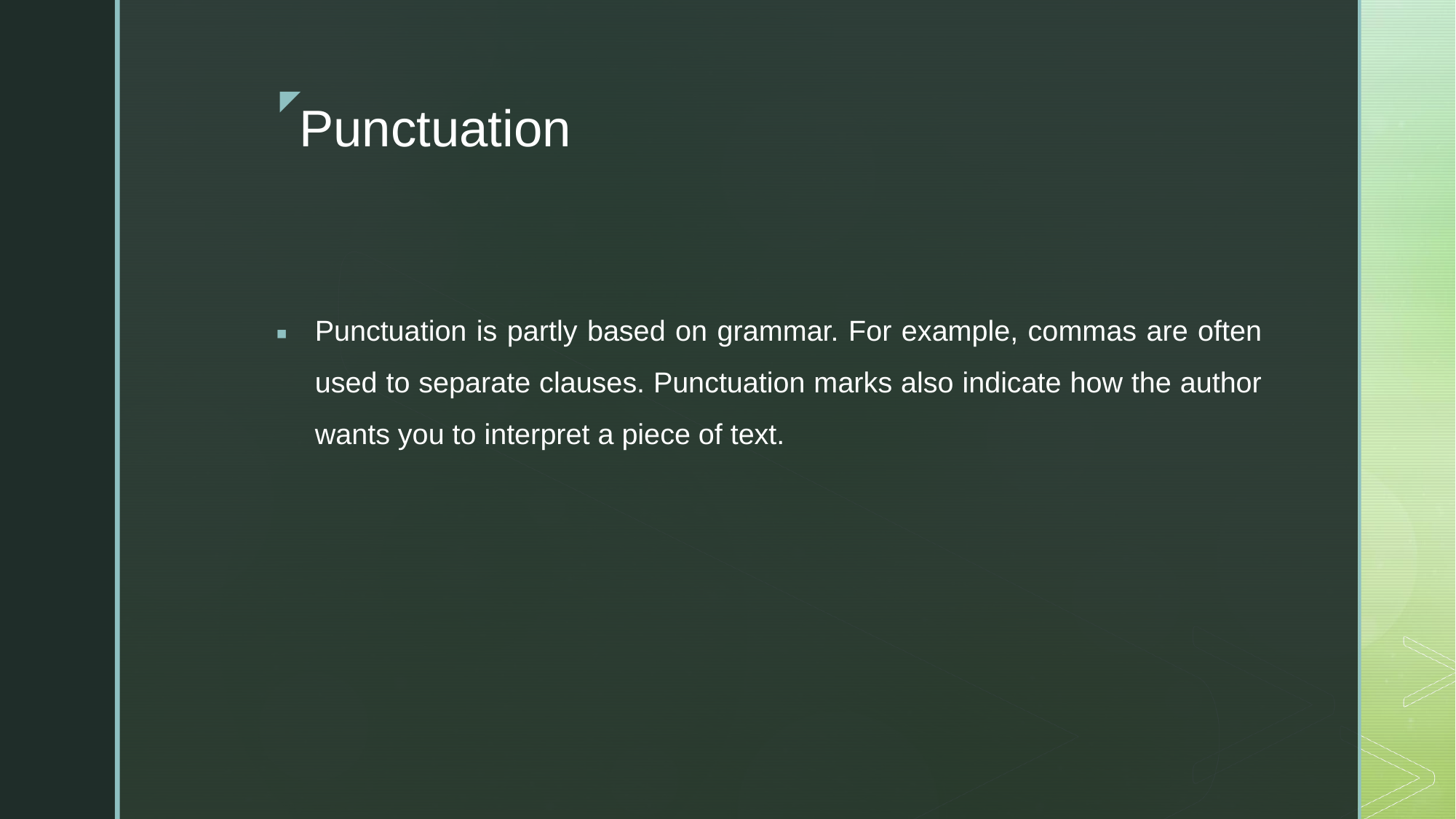

# Punctuation
Punctuation is partly based on grammar. For example, commas are often used to separate clauses. Punctuation marks also indicate how the author wants you to interpret a piece of text.